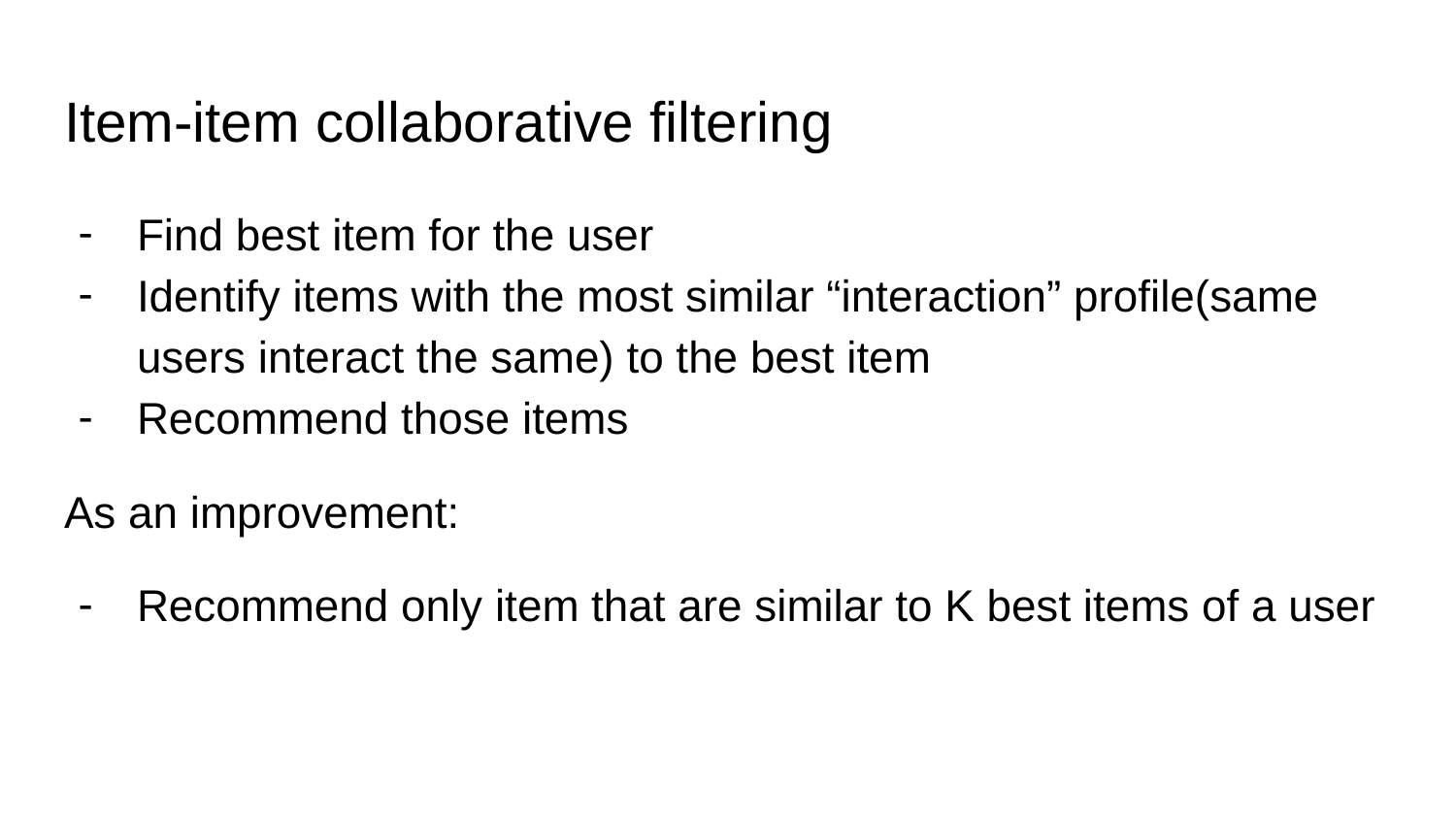

# Item-item collaborative filtering
Find best item for the user
Identify items with the most similar “interaction” profile(same users interact the same) to the best item
Recommend those items
As an improvement:
Recommend only item that are similar to K best items of a user